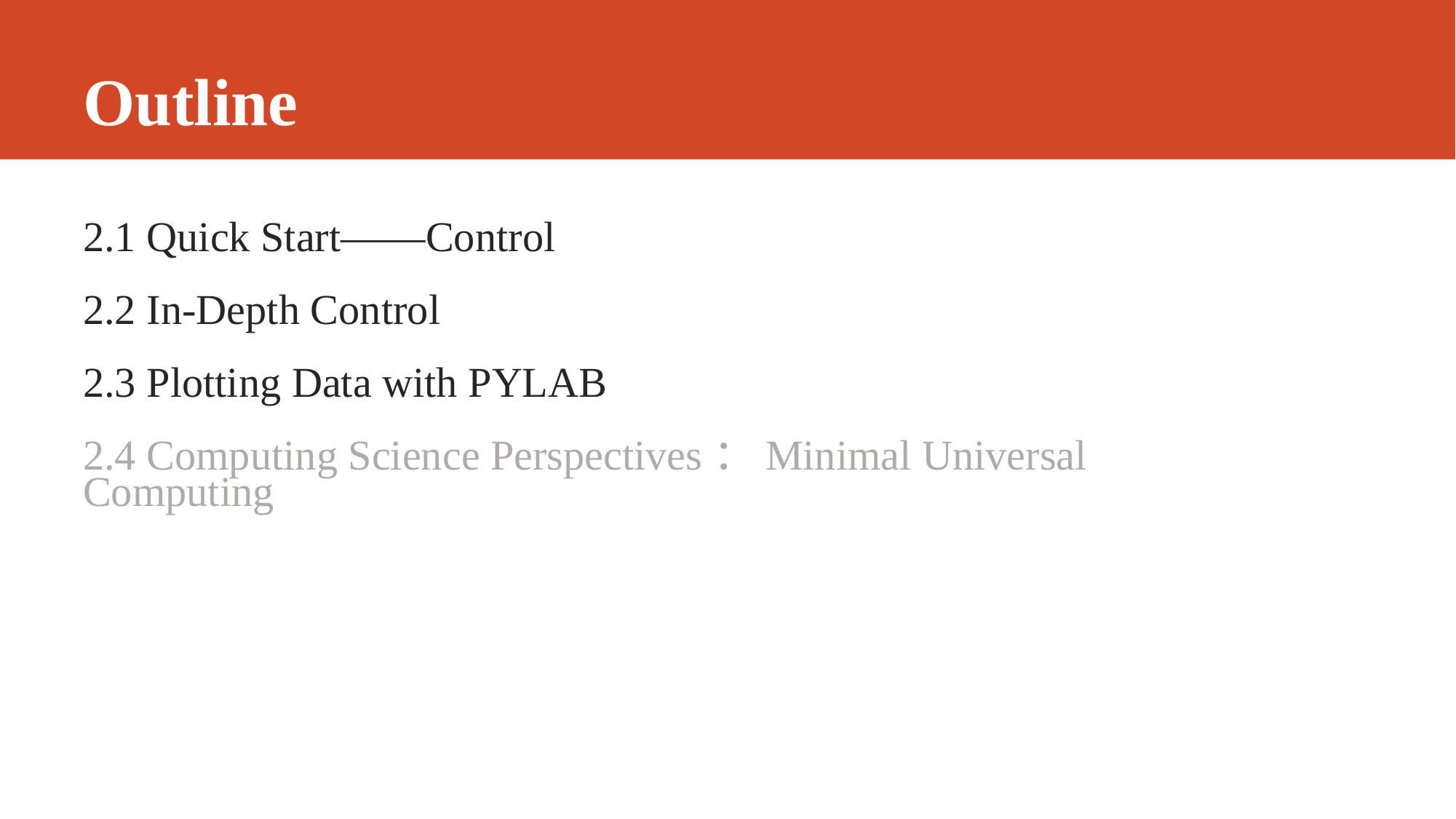

# Outline
2.1 Quick Start——Control
2.2 In-Depth Control
2.3 Plotting Data with PYLAB
2.4 Computing Science Perspectives：Minimal Universal Computing